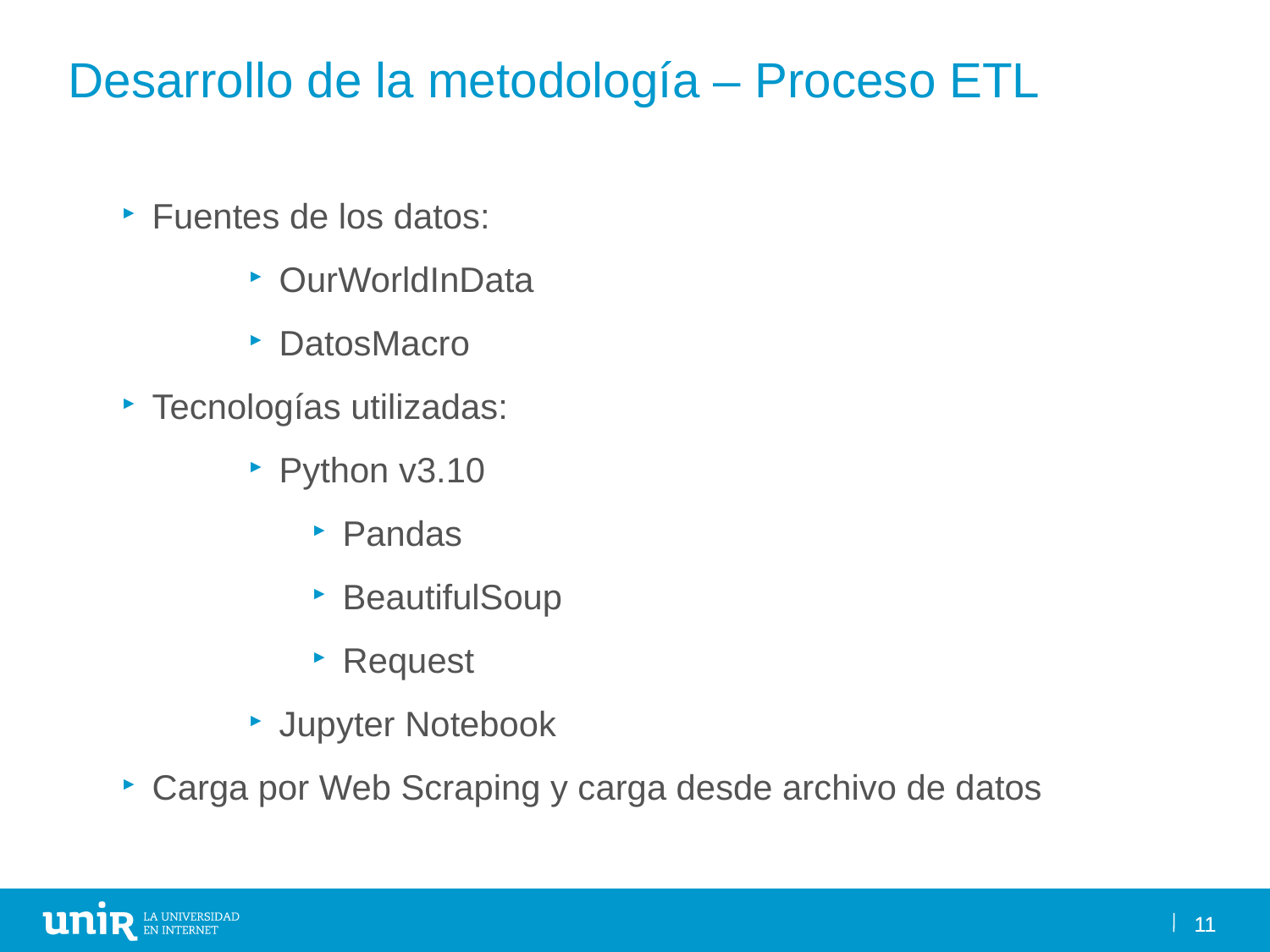

Desarrollo de la metodología – Proceso ETL
Fuentes de los datos:
OurWorldInData
DatosMacro
Tecnologías utilizadas:
Python v3.10
Pandas
BeautifulSoup
Request
Jupyter Notebook
Carga por Web Scraping y carga desde archivo de datos
11
11